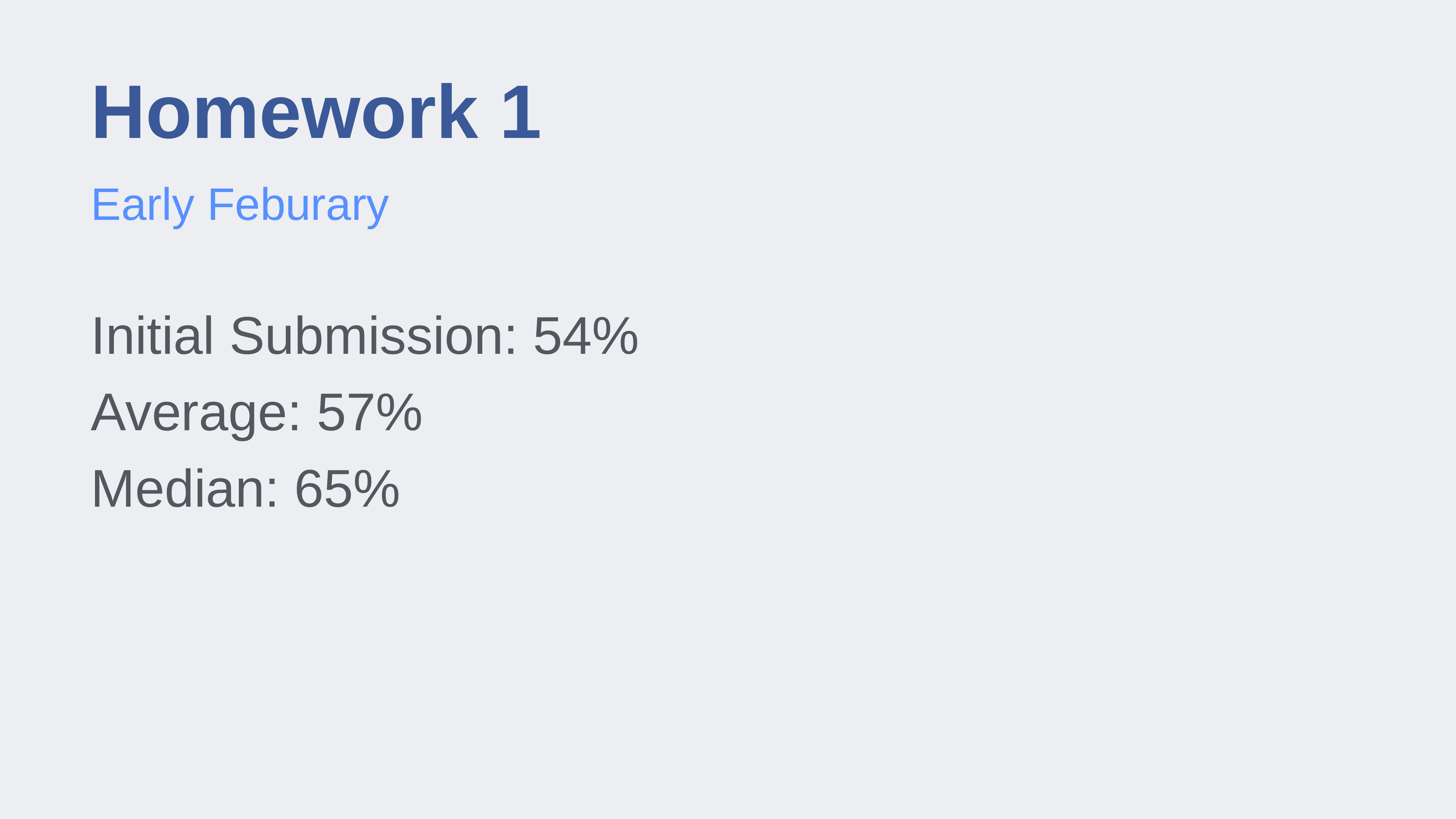

# Homework 1
Early Feburary
Initial Submission: 54%
Average: 57%
Median: 65%